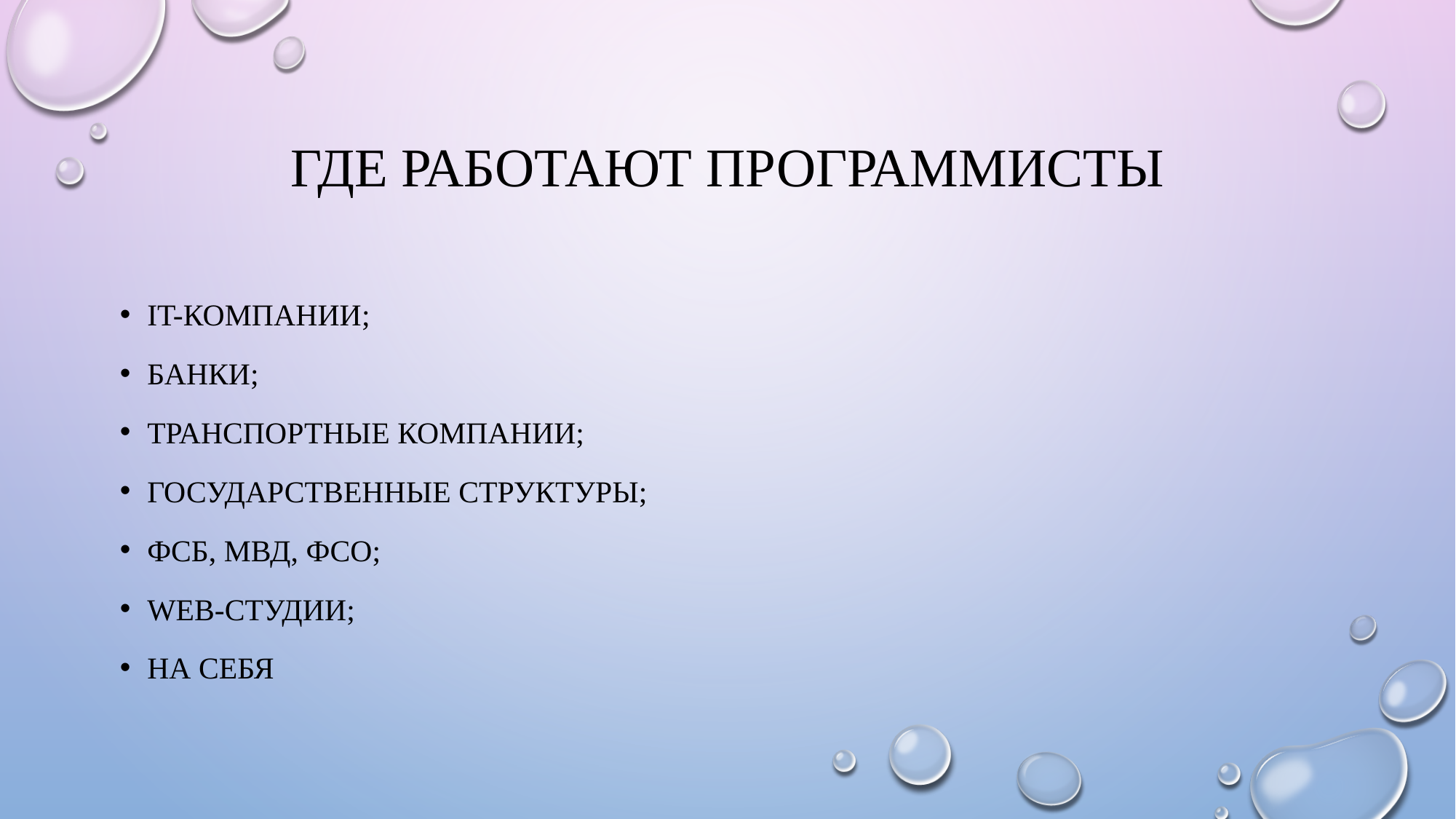

# Где работают программисты
IT-компании;
банки;
транспортные компании;
государственные структуры;
ФСБ, МВД, ФСО;
web-студии;
На себя